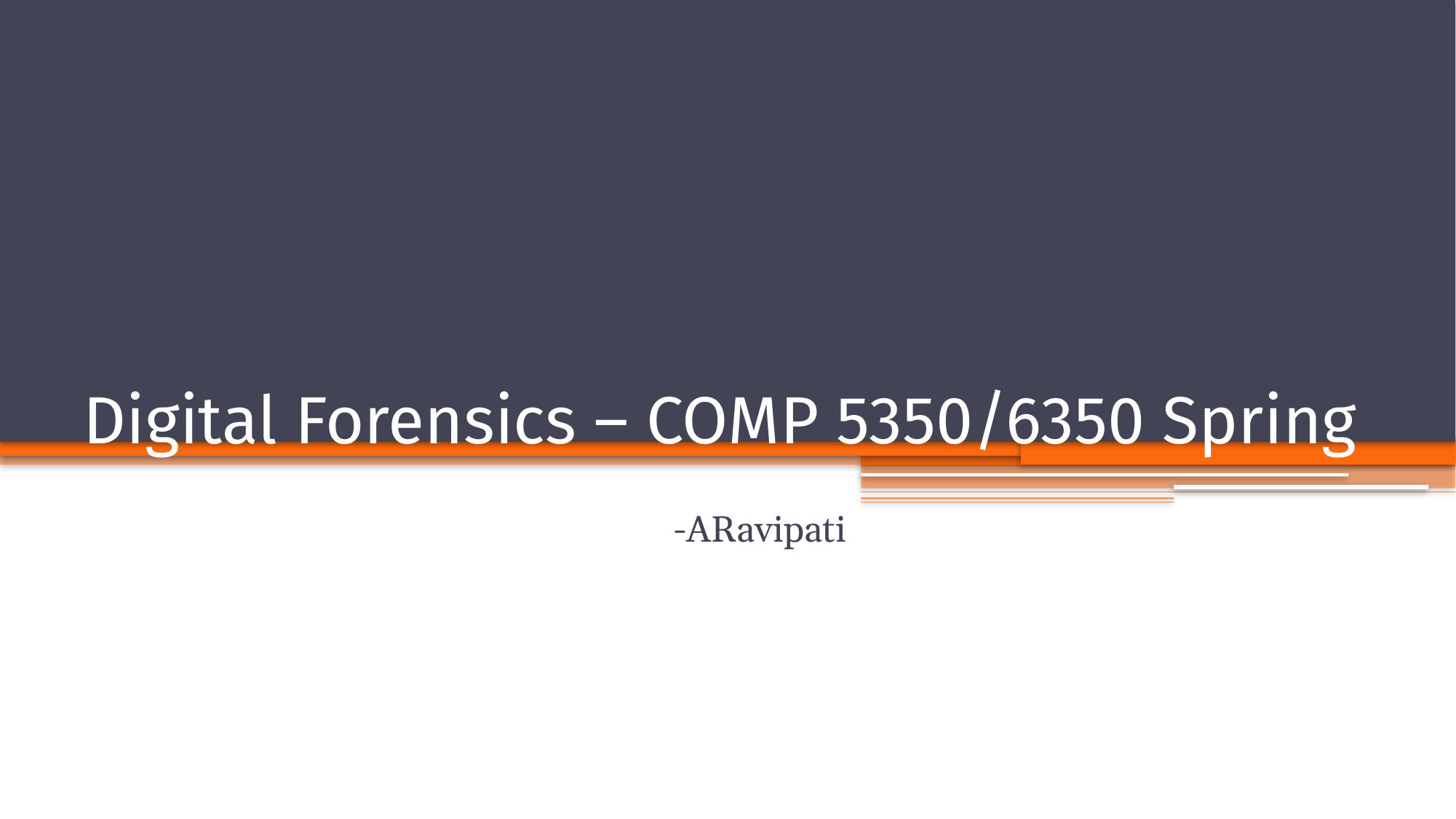

# Digital Forensics – COMP 5350/6350 Spring
-ARavipati